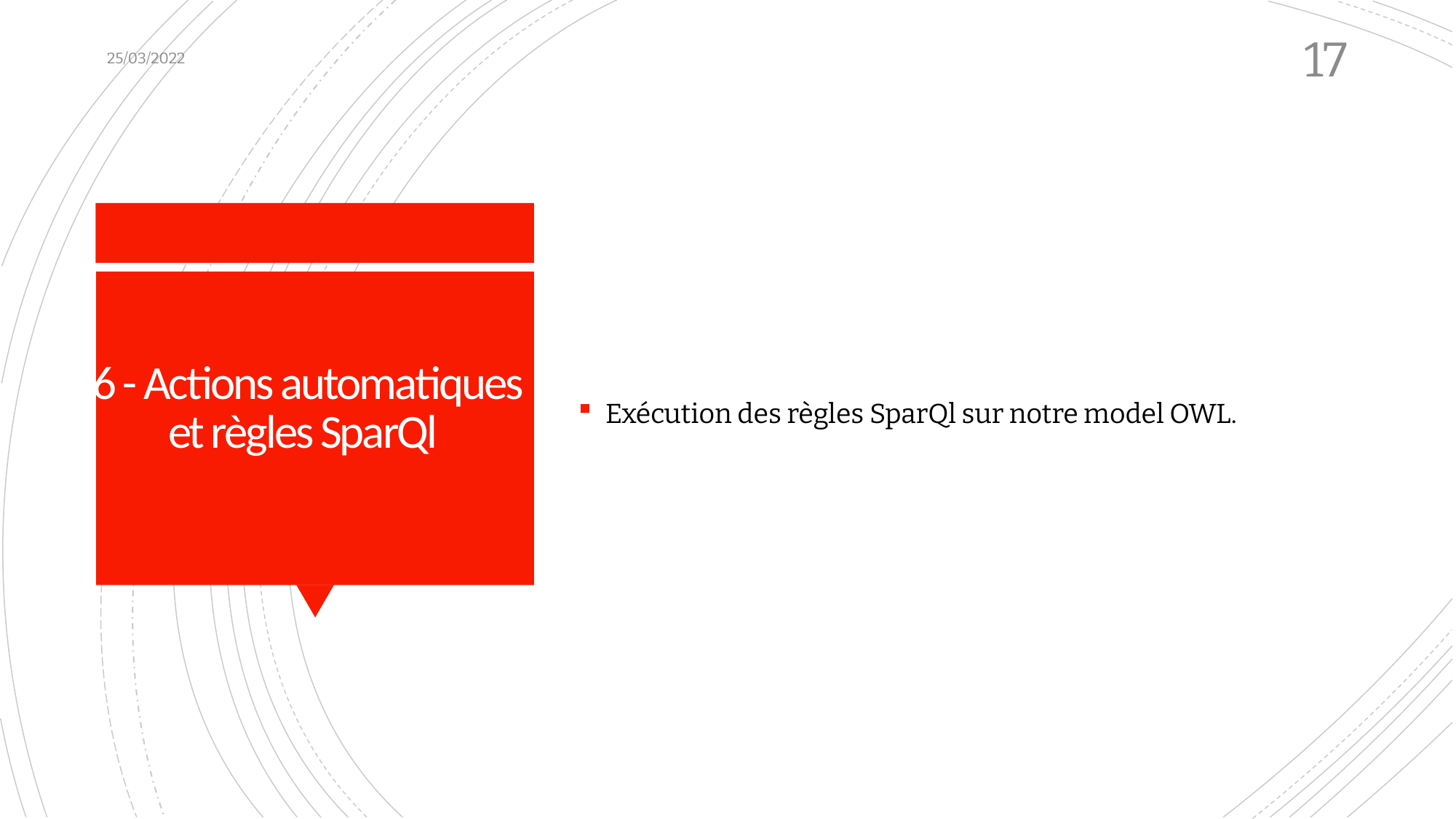

25/03/2022
17
Exécution des règles SparQl sur notre model OWL.

# 6 - Actions automatiques et règles SparQl